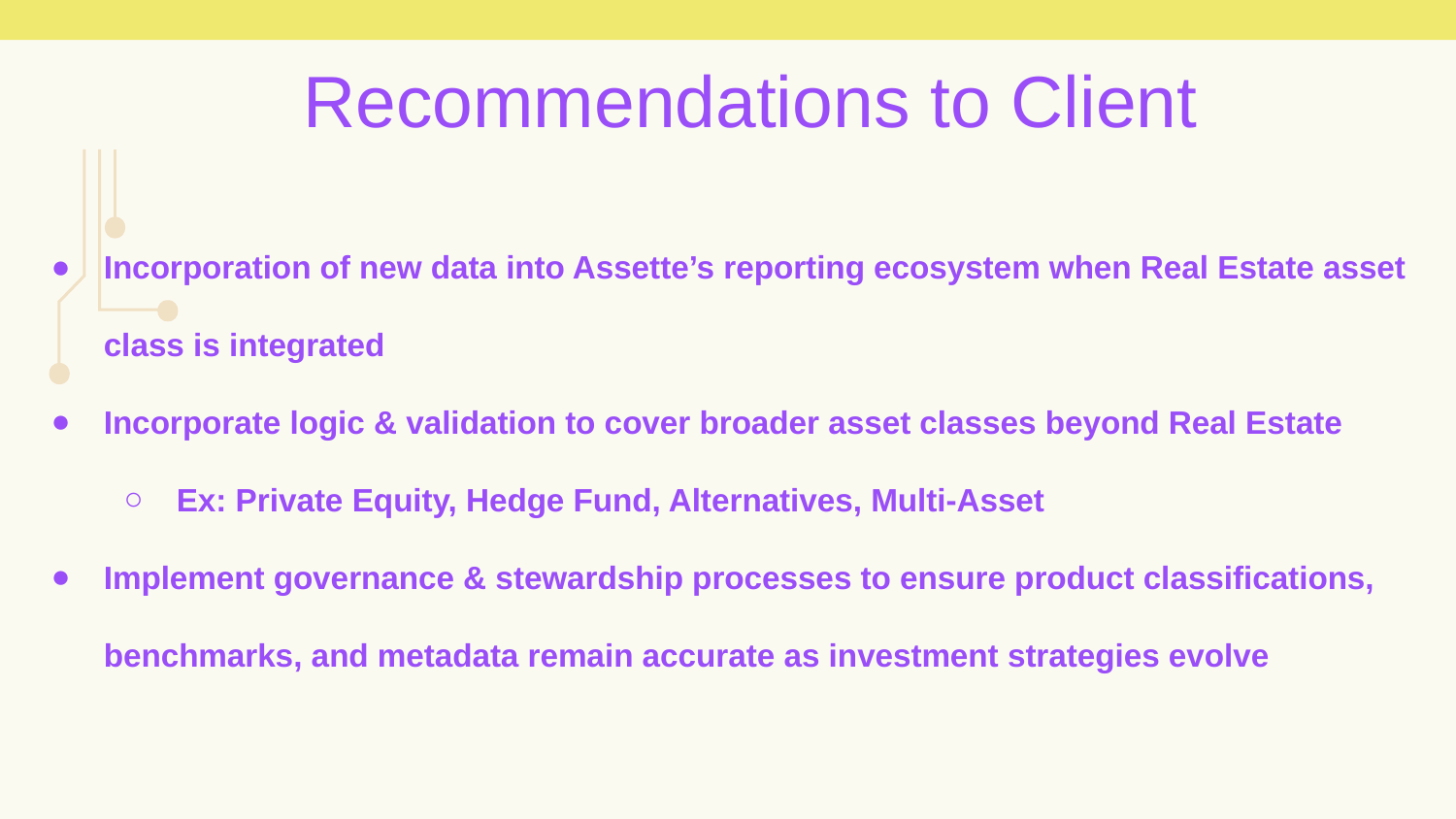

Recommendations to Client
Incorporation of new data into Assette’s reporting ecosystem when Real Estate asset class is integrated
Incorporate logic & validation to cover broader asset classes beyond Real Estate
Ex: Private Equity, Hedge Fund, Alternatives, Multi-Asset
Implement governance & stewardship processes to ensure product classifications, benchmarks, and metadata remain accurate as investment strategies evolve